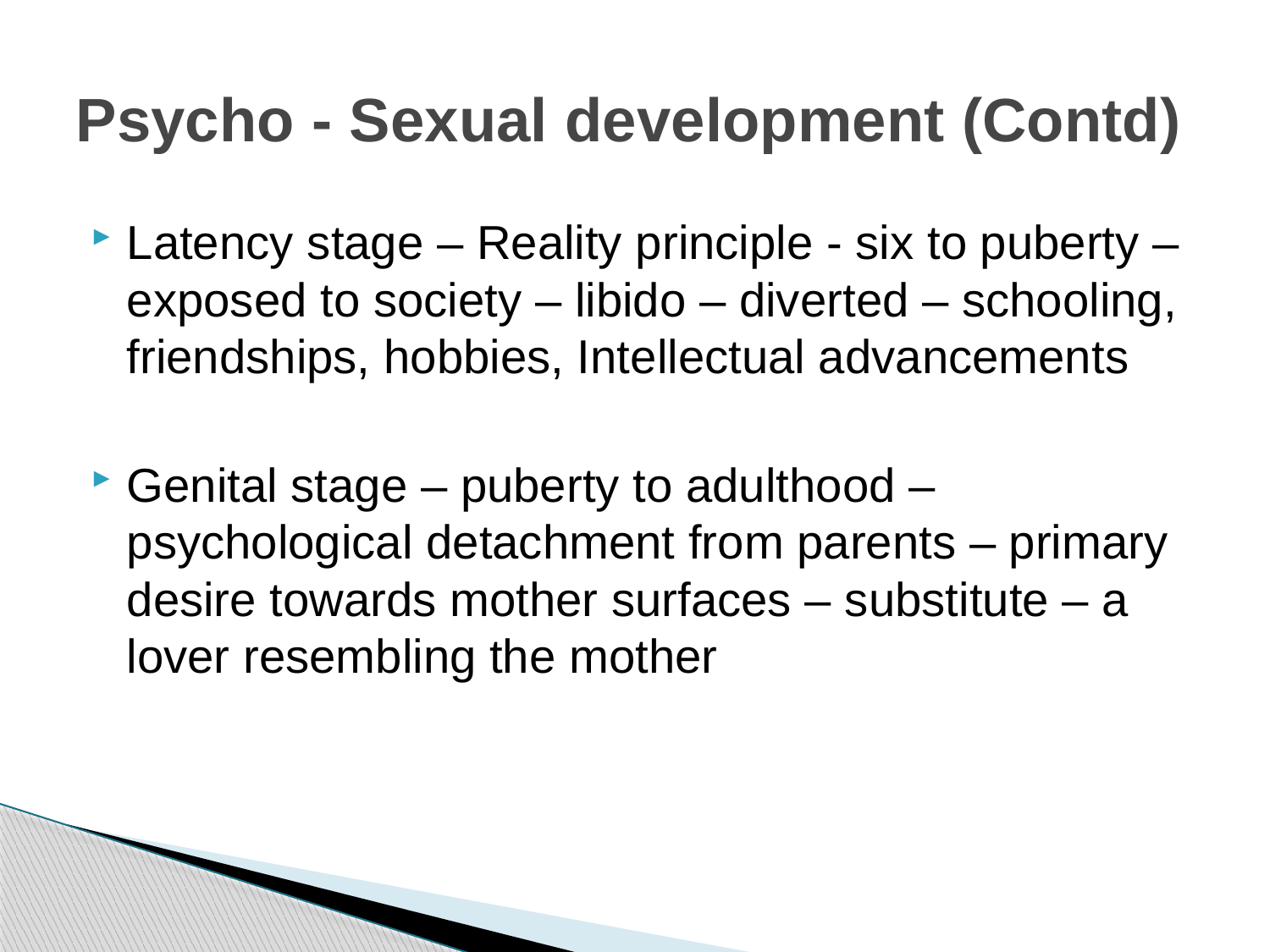

# Psycho - Sexual development (Contd)
Latency stage – Reality principle - six to puberty – exposed to society – libido – diverted – schooling, friendships, hobbies, Intellectual advancements

Genital stage – puberty to adulthood – psychological detachment from parents – primary desire towards mother surfaces – substitute – a lover resembling the mother